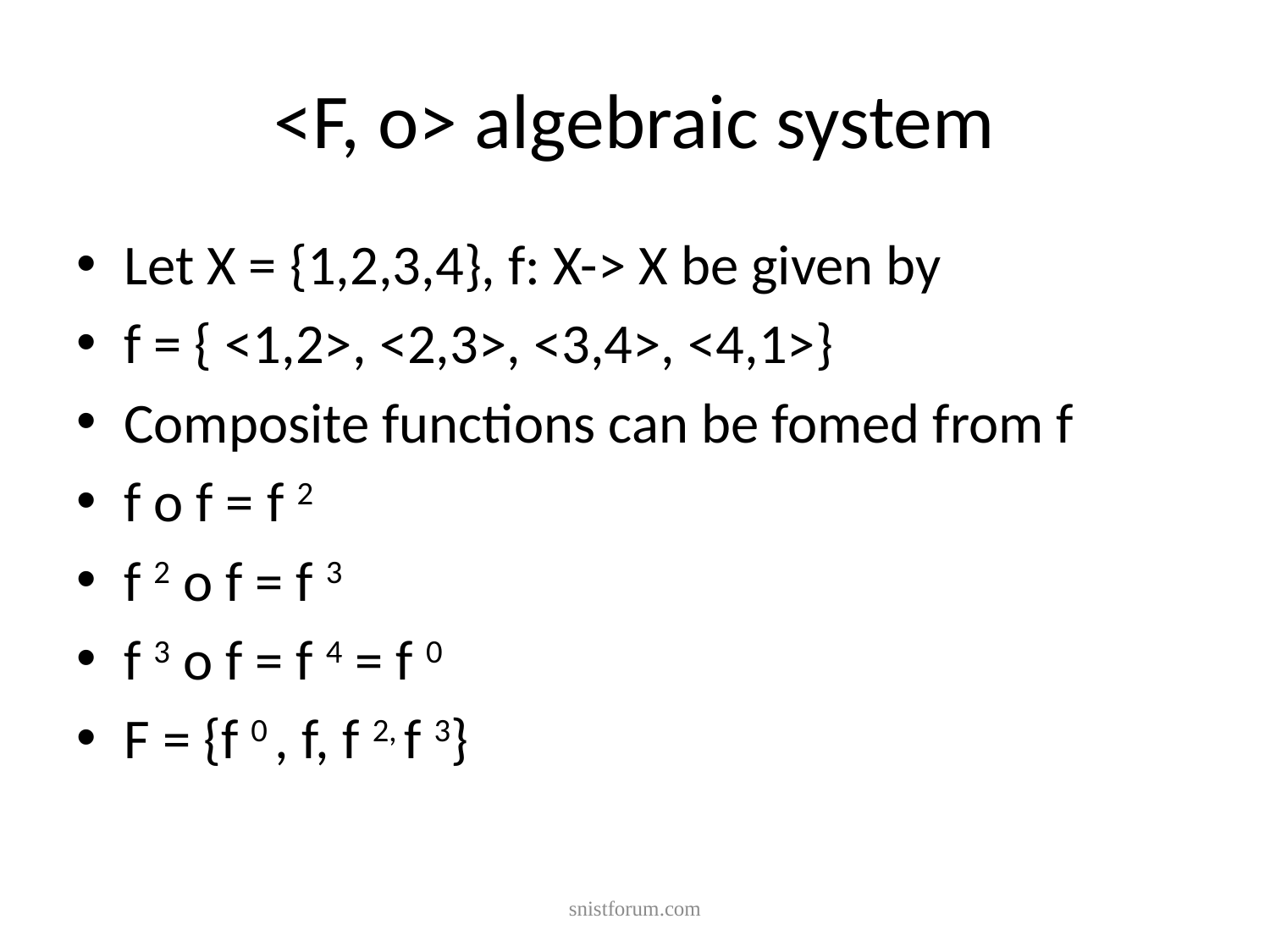

# <F, o> algebraic system
Let X = {1,2,3,4}, f: X-> X be given by
f = { <1,2>, <2,3>, <3,4>, <4,1>}
Composite functions can be fomed from f
f o f = f 2
f 2 o f = f 3
f 3 o f = f 4 = f 0
F = {f 0 , f, f 2, f 3}

snistforum.com